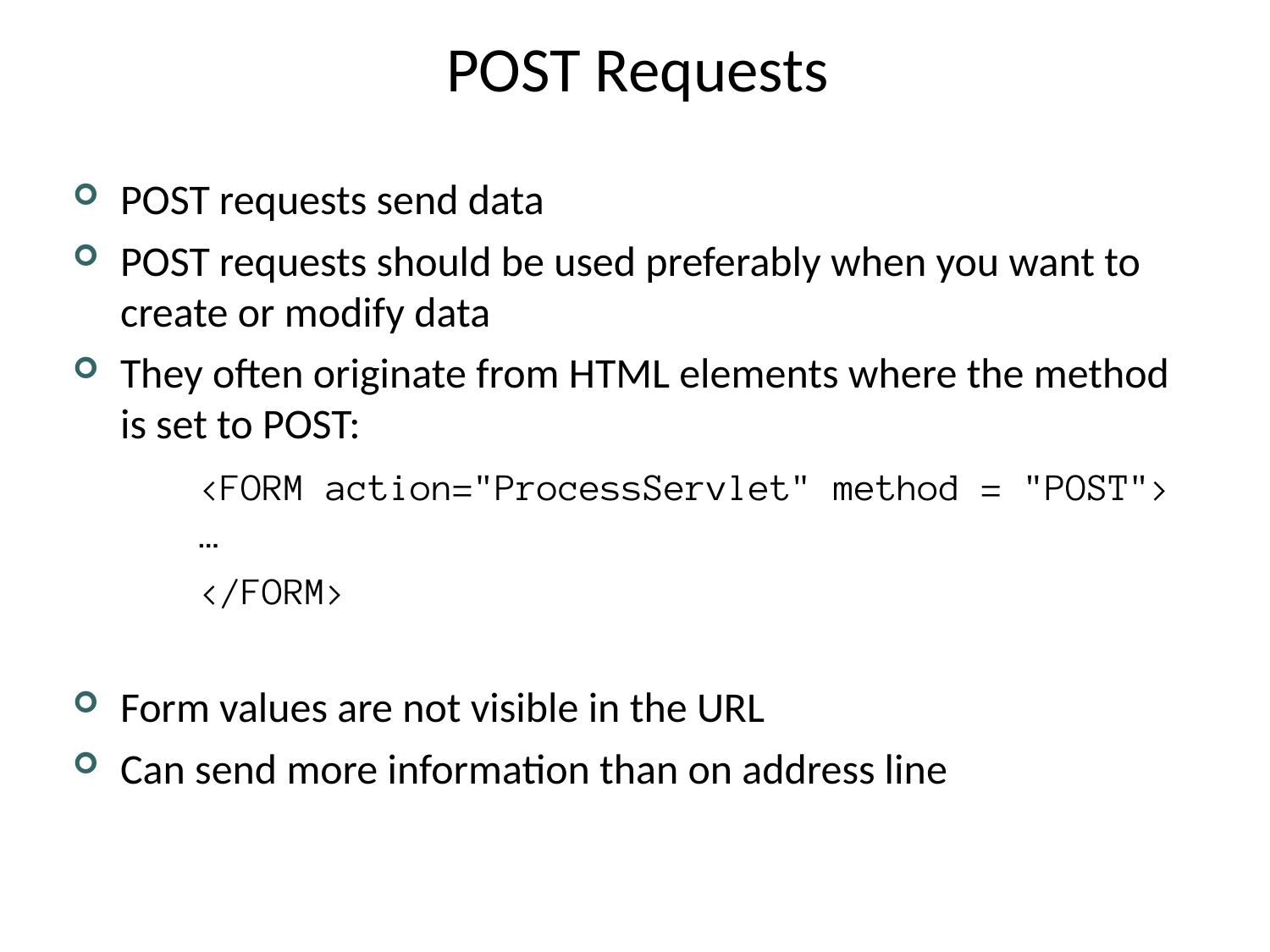

# POST Requests
POST requests send data
POST requests should be used preferably when you want to create or modify data
They often originate from HTML elements where the method is set to POST:
	<FORM action="ProcessServlet" method = "POST">
 	…
	</FORM>

Form values are not visible in the URL
Can send more information than on address line